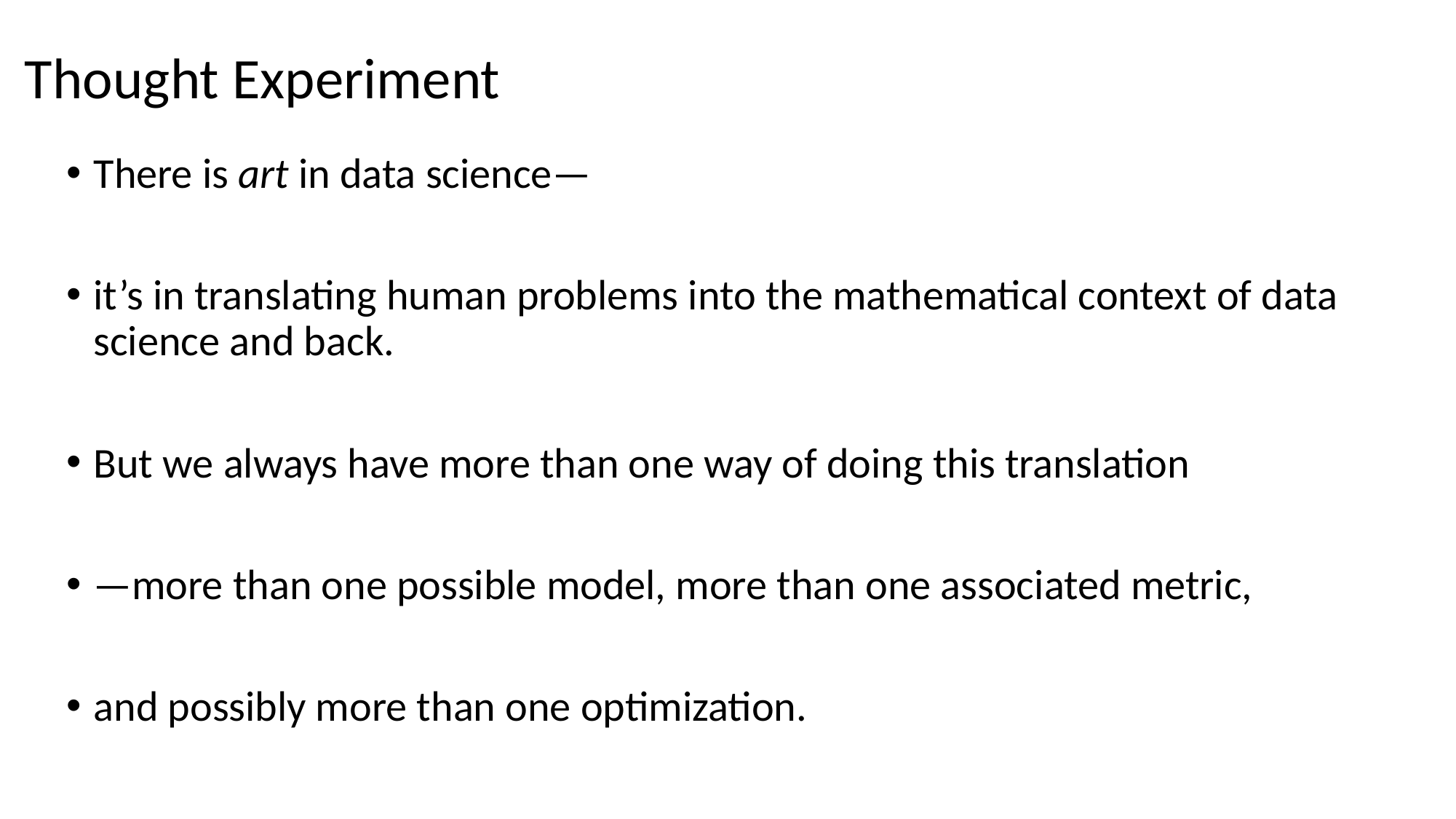

# Thought Experiment
There is art in data science—

it’s in translating human problems into the mathematical context of data science and back.

But we always have more than one way of doing this translation

—more than one possible model, more than one associated metric,

and possibly more than one optimization.